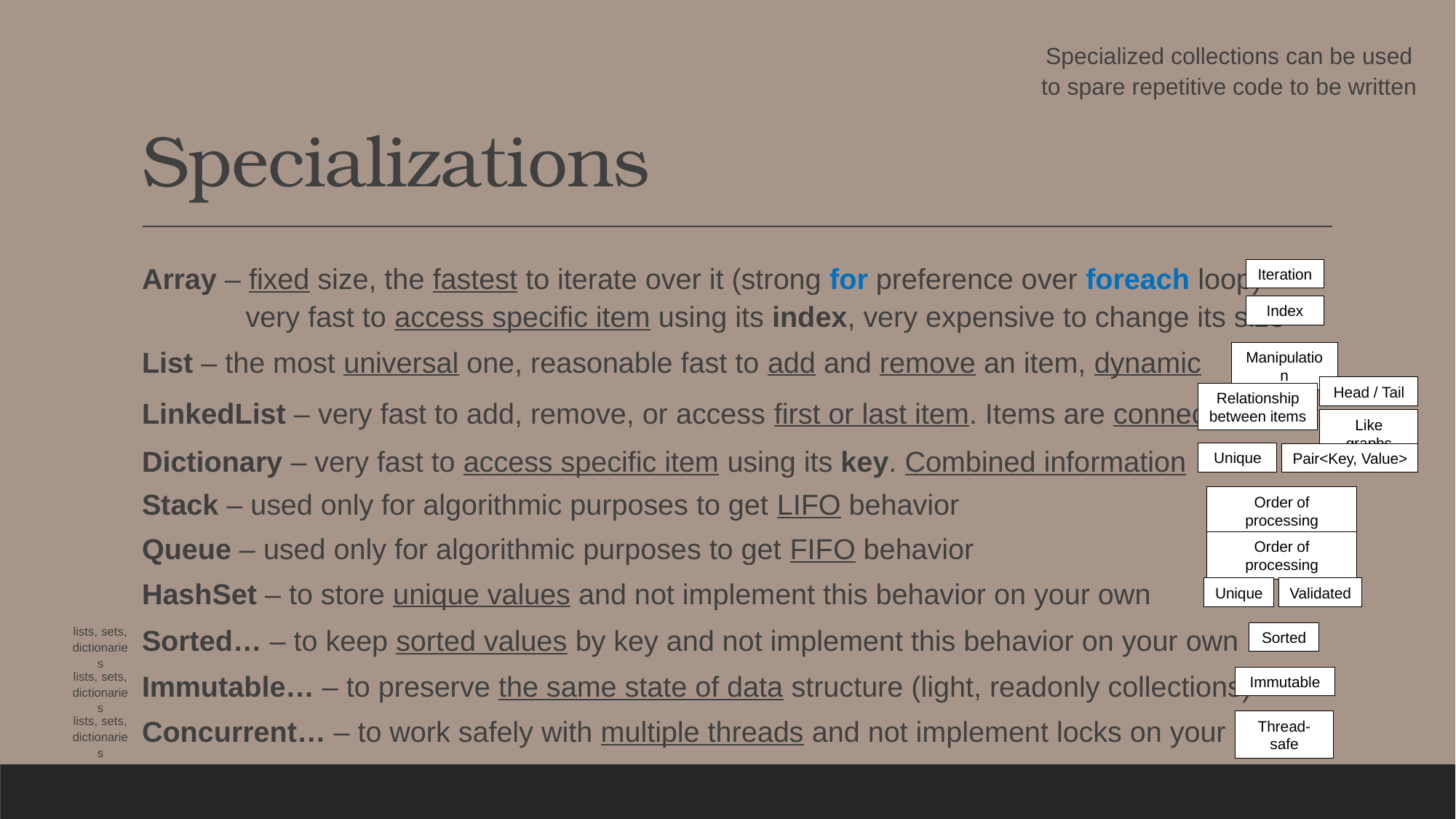

Specialized collections can be used
to spare repetitive code to be written
# Specializations
Array – fixed size, the fastest to iterate over it (strong for preference over foreach loop)
             very fast to access specific item using its index, very expensive to change its size
Iteration
Index
List – the most universal one, reasonable fast to add and remove an item, dynamic
Manipulation
Head / Tail
Relationship
between items
LinkedList – very fast to add, remove, or access first or last item. Items are connected
Like graphs
Dictionary – very fast to access specific item using its key. Combined information
Unique
Pair<Key, Value>
Stack – used only for algorithmic purposes to get LIFO behavior
Order of processing
Queue – used only for algorithmic purposes to get FIFO behavior
Order of processing
HashSet – to store unique values and not implement this behavior on your own
Validated
Unique
Sorted… – to keep sorted values by key and not implement this behavior on your own
lists, sets,
dictionaries
Sorted
Immutable… – to preserve the same state of data structure (light, readonly collections)
lists, sets,
dictionaries
Immutable
Concurrent… – to work safely with multiple threads and not implement locks on your own
lists, sets,
dictionaries
Thread-safe